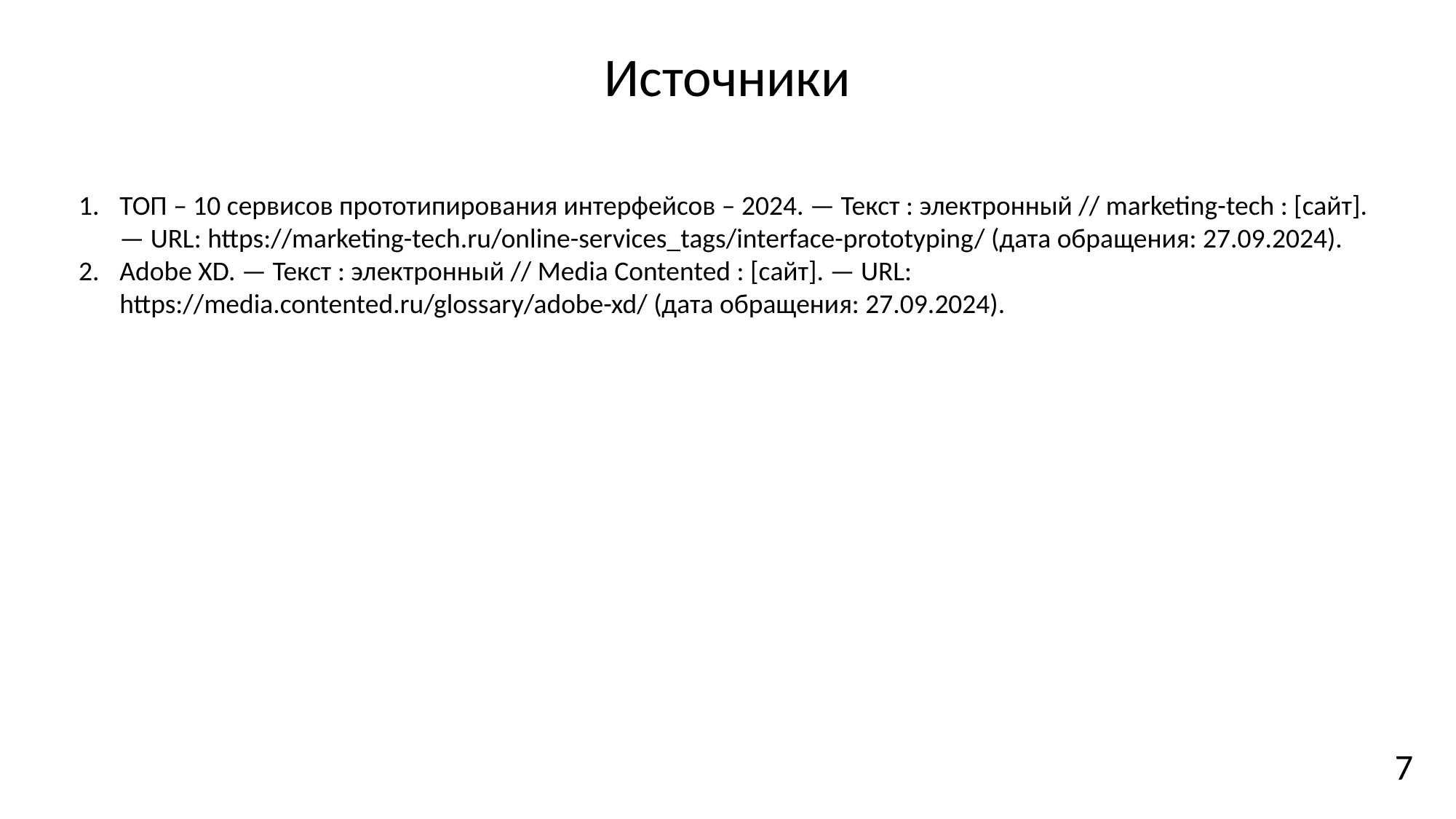

# Источники
ТОП – 10 сервисов прототипирования интерфейсов – 2024. — Текст : электронный // marketing-tech : [сайт]. — URL: https://marketing-tech.ru/online-services_tags/interface-prototyping/ (дата обращения: 27.09.2024).
Adobe XD. — Текст : электронный // Media Contented : [сайт]. — URL: https://media.contented.ru/glossary/adobe-xd/ (дата обращения: 27.09.2024).

7